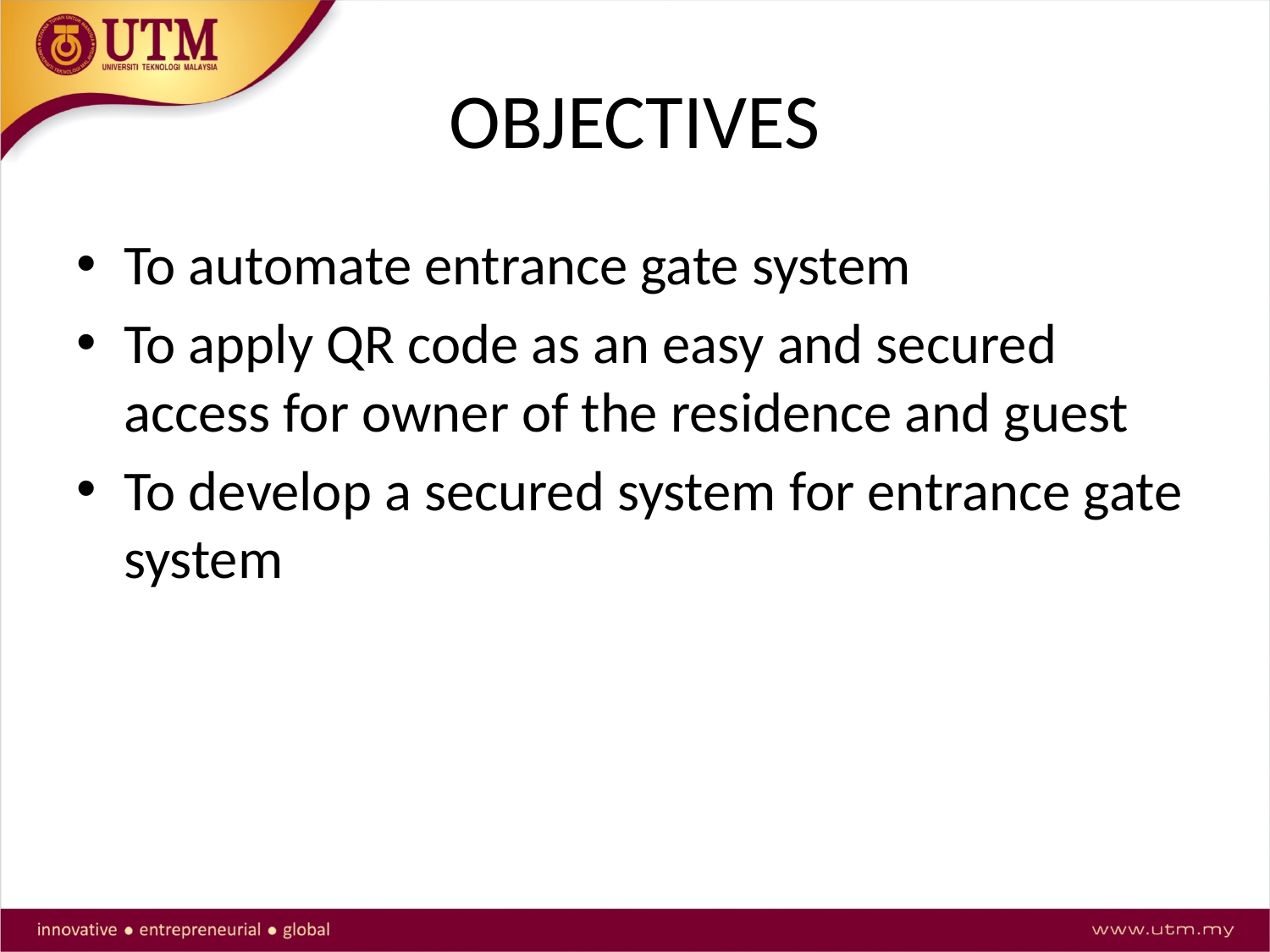

# OBJECTIVES
To automate entrance gate system
To apply QR code as an easy and secured access for owner of the residence and guest
To develop a secured system for entrance gate system